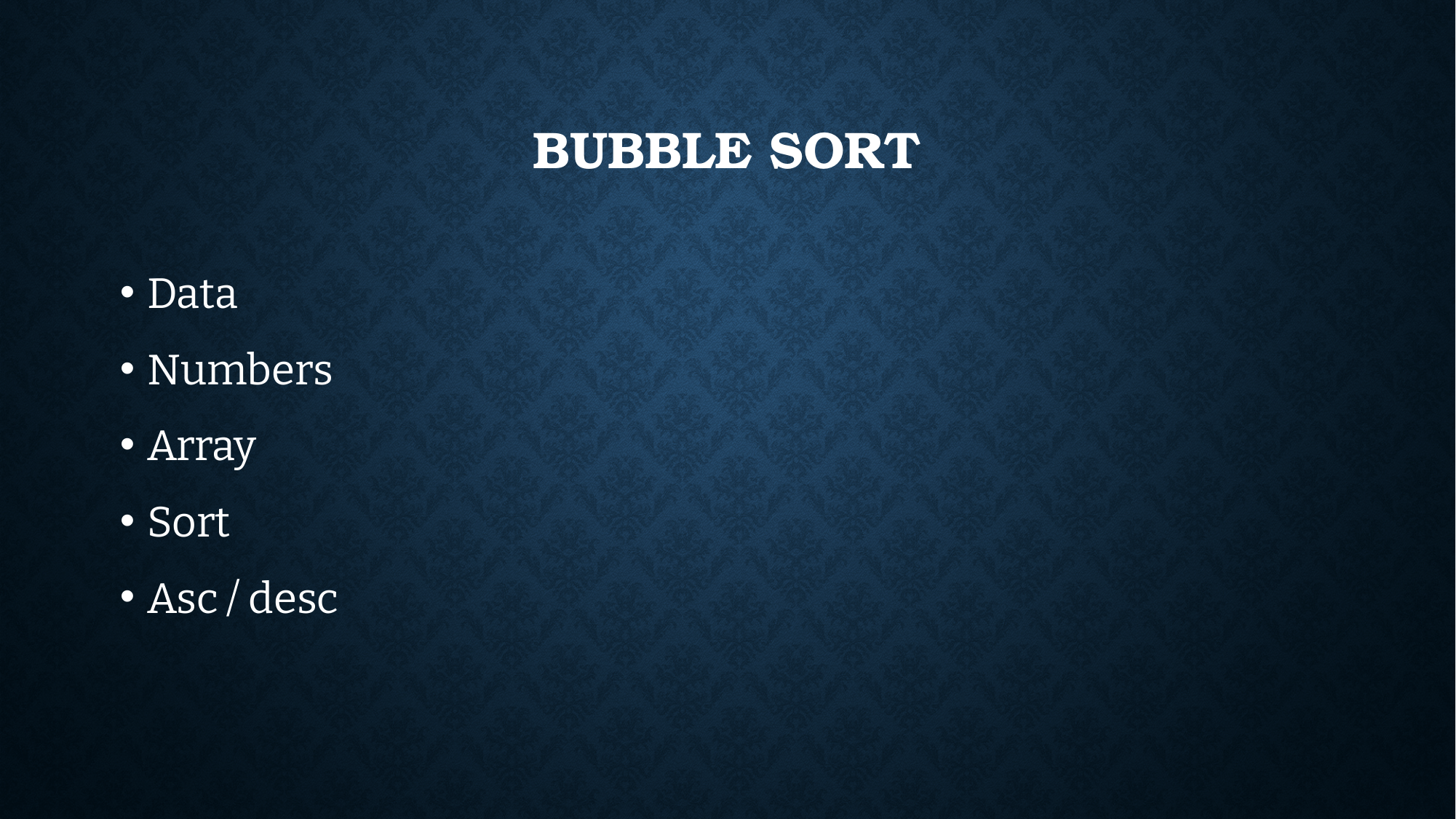

# Bubble sort
Data
Numbers
Array
Sort
Asc / desc